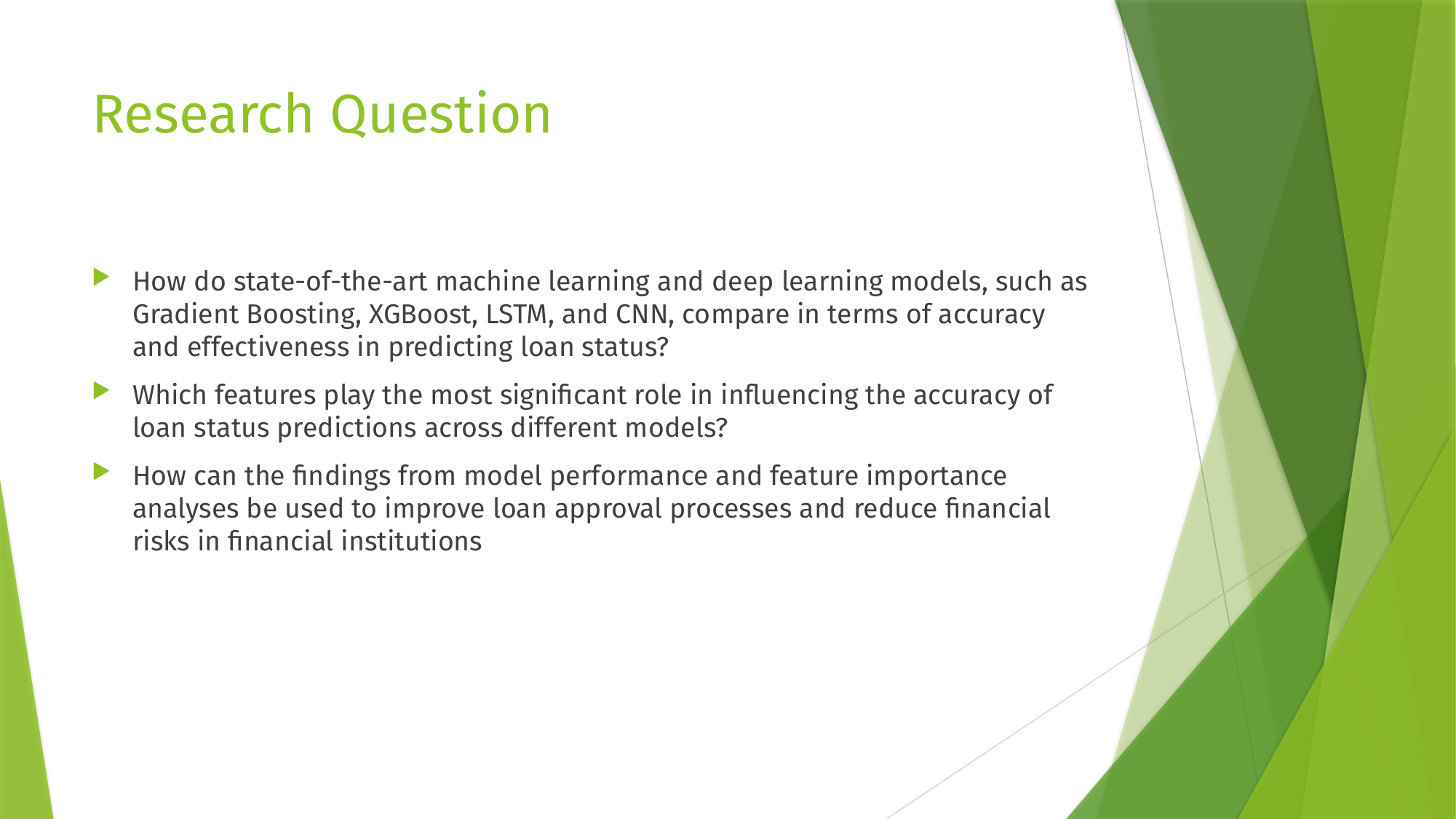

# Research Question
How do state-of-the-art machine learning and deep learning models, such as Gradient Boosting, XGBoost, LSTM, and CNN, compare in terms of accuracy and effectiveness in predicting loan status?
Which features play the most significant role in influencing the accuracy of loan status predictions across different models?
How can the findings from model performance and feature importance analyses be used to improve loan approval processes and reduce financial risks in financial institutions